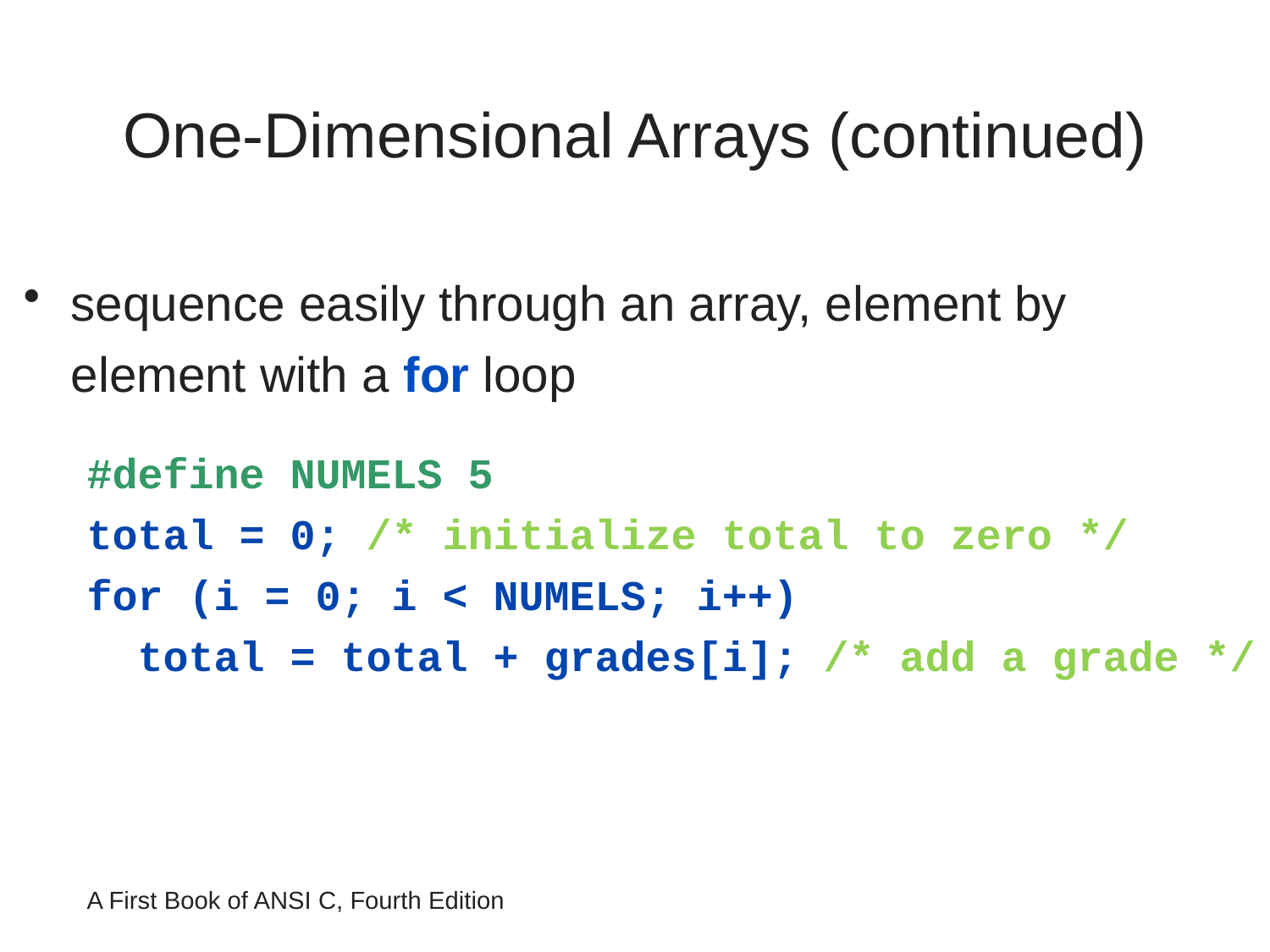

# One-Dimensional Arrays (continued)
sequence easily through an array, element by element with a for loop

#define NUMELS 5
total = 0; /* initialize total to zero */
for (i = 0; i < NUMELS; i++)
  total = total + grades[i]; /* add a grade */
A First Book of ANSI C, Fourth Edition
13